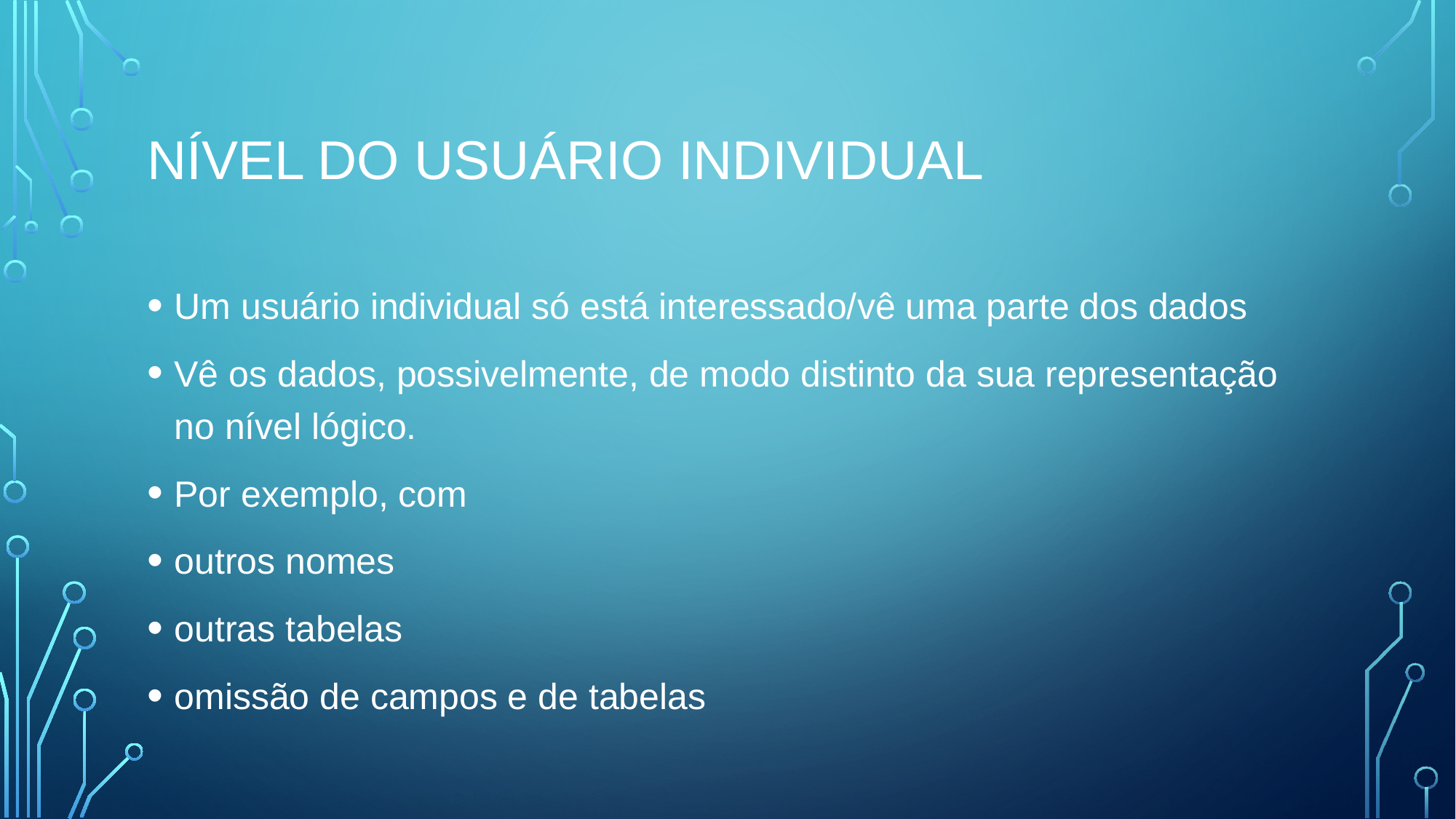

# Nível do usuário individual
Um usuário individual só está interessado/vê uma parte dos dados
Vê os dados, possivelmente, de modo distinto da sua representação no nível lógico.
Por exemplo, com
outros nomes
outras tabelas
omissão de campos e de tabelas